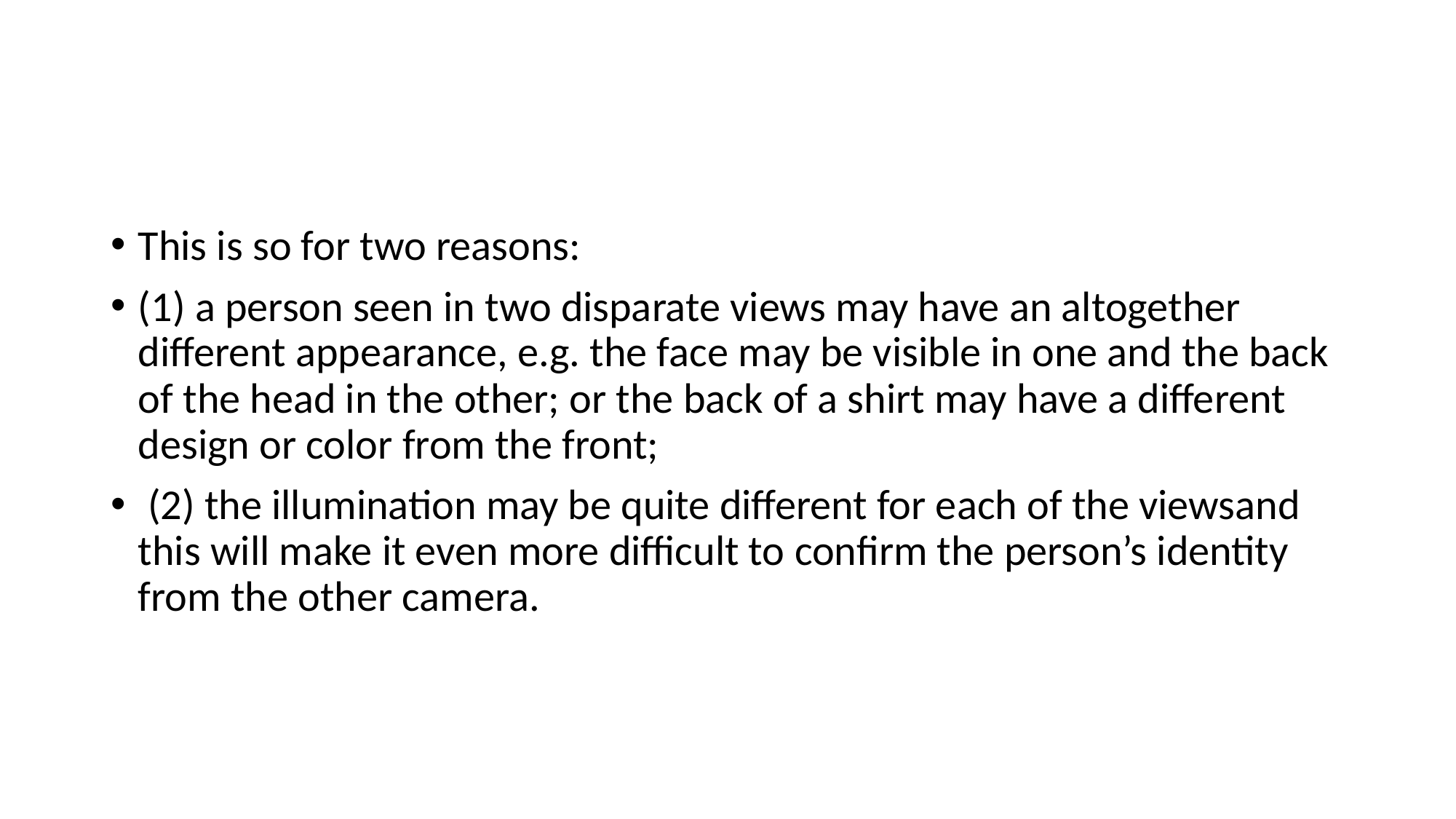

#
This is so for two reasons:
(1) a person seen in two disparate views may have an altogether different appearance, e.g. the face may be visible in one and the back of the head in the other; or the back of a shirt may have a different design or color from the front;
 (2) the illumination may be quite different for each of the viewsand this will make it even more difficult to confirm the person’s identity from the other camera.